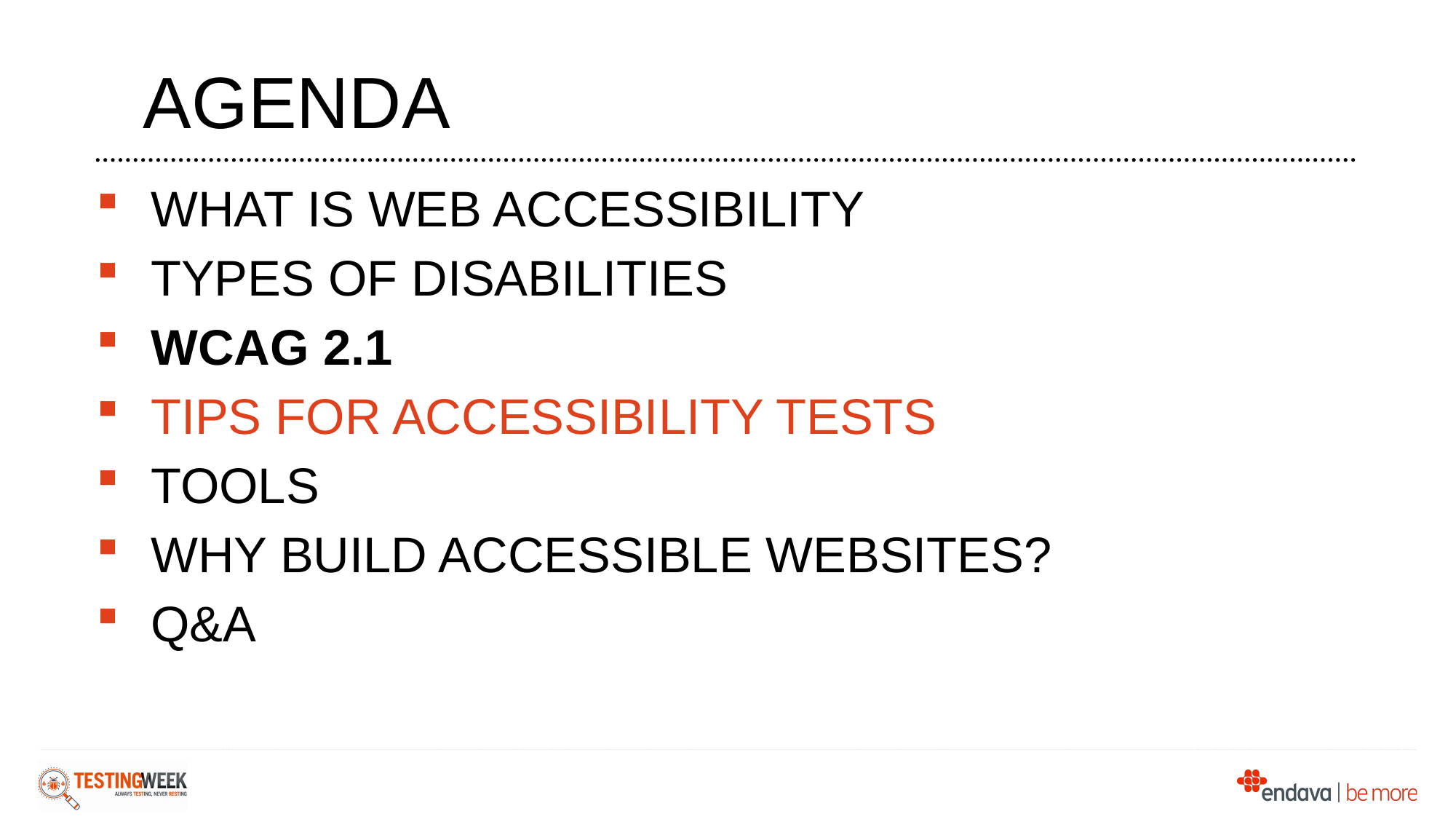

AGENDA
What is web accessibility
Types of disabilities
WCAG 2.1
tips for accessibility tests
TOOLS
Why Build Accessible Websites?
Q&A